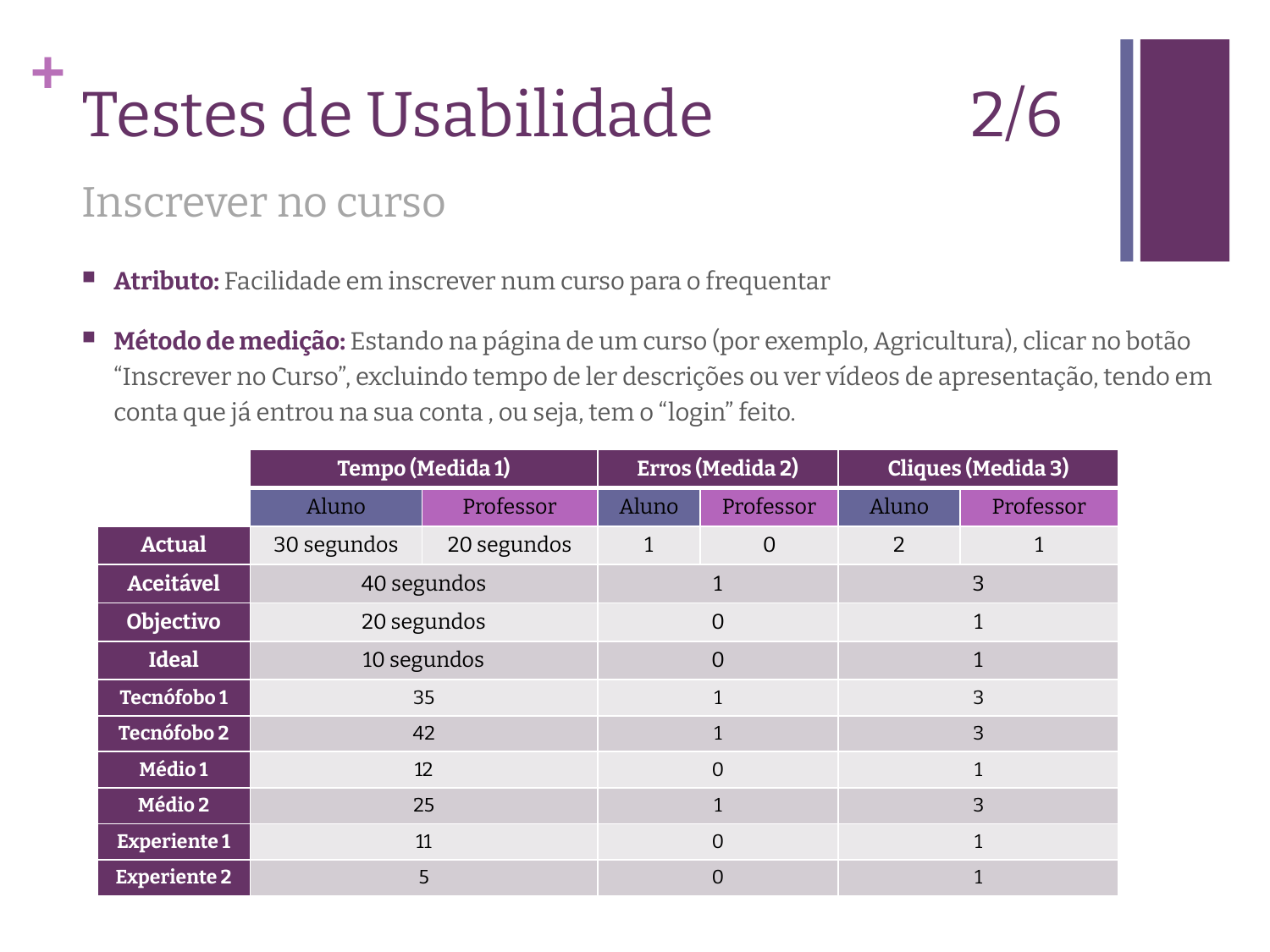

# Testes de Usabilidade 		2/6
Inscrever no curso
Atributo: Facilidade em inscrever num curso para o frequentar
Método de medição: Estando na página de um curso (por exemplo, Agricultura), clicar no botão “Inscrever no Curso”, excluindo tempo de ler descrições ou ver vídeos de apresentação, tendo em conta que já entrou na sua conta , ou seja, tem o “login” feito.
|  | Tempo (Medida 1) |  | Erros (Medida 2) |  | Cliques (Medida 3) |  |
| --- | --- | --- | --- | --- | --- | --- |
|  | Aluno | Professor | Aluno | Professor | Aluno | Professor |
| Actual | 30 segundos | 20 segundos | 1 | 0 | 2 | 1 |
| Aceitável | 40 segundos |  | 1 |  | 3 |  |
| Objectivo | 20 segundos |  | 0 |  | 1 |  |
| Ideal | 10 segundos |  | 0 |  | 1 |  |
| Tecnófobo 1 | 35 |  | 1 |  | 3 |  |
| Tecnófobo 2 | 42 |  | 1 |  | 3 |  |
| Médio 1 | 12 |  | 0 |  | 1 |  |
| Médio 2 | 25 |  | 1 |  | 3 |  |
| Experiente 1 | 11 |  | 0 |  | 1 |  |
| Experiente 2 | 5 |  | 0 |  | 1 |  |